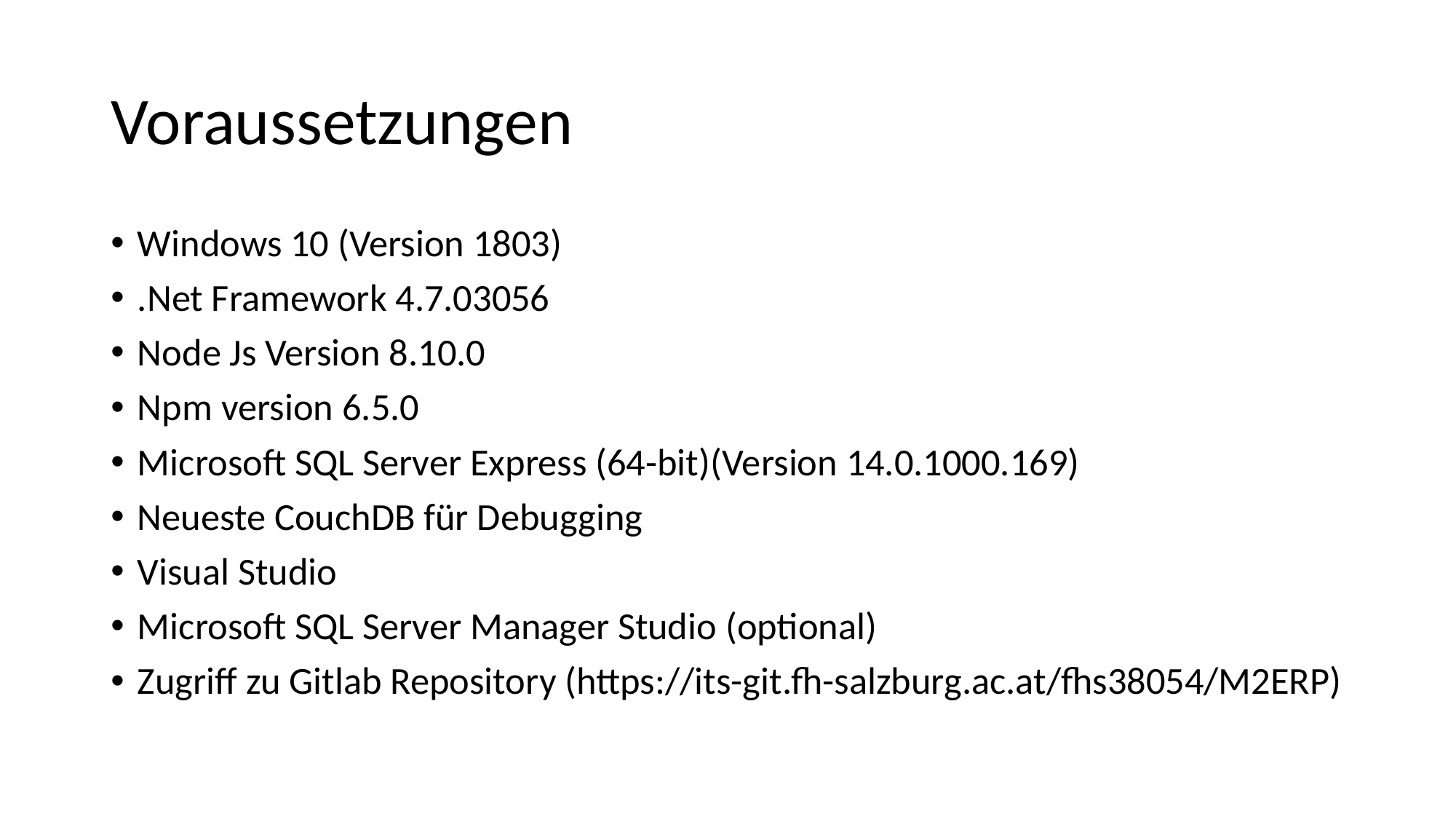

# Voraussetzungen
Windows 10 (Version 1803)
.Net Framework 4.7.03056
Node Js Version 8.10.0
Npm version 6.5.0
Microsoft SQL Server Express (64-bit)(Version 14.0.1000.169)
Neueste CouchDB für Debugging
Visual Studio
Microsoft SQL Server Manager Studio (optional)
Zugriff zu Gitlab Repository (https://its-git.fh-salzburg.ac.at/fhs38054/M2ERP)